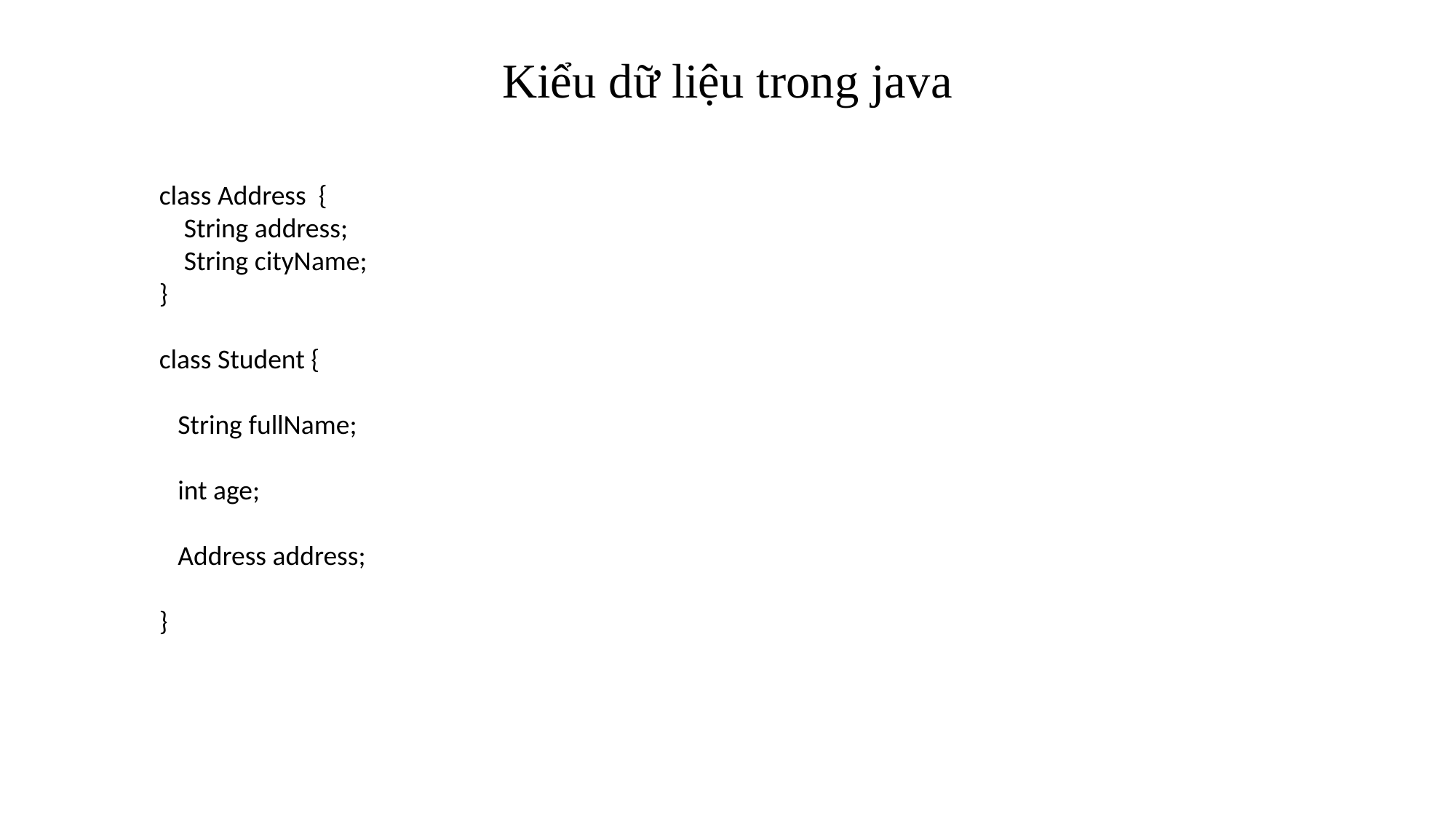

# Kiểu dữ liệu trong java

class Address  {
    String address;
    String cityName;
}

class Student {

   String fullName;

   int age;

   Address address;

}